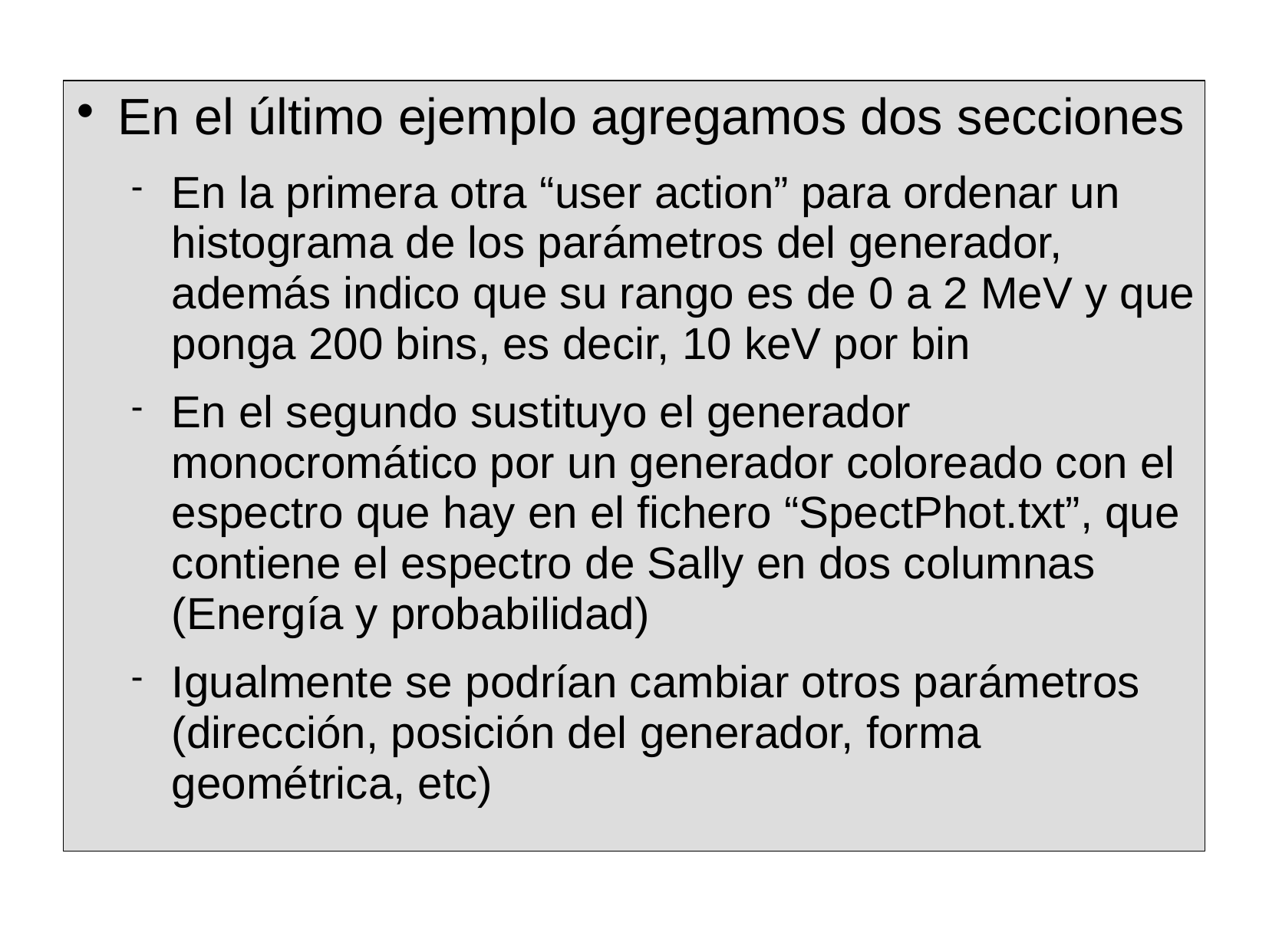

En el último ejemplo agregamos dos secciones
En la primera otra “user action” para ordenar un histograma de los parámetros del generador, además indico que su rango es de 0 a 2 MeV y que ponga 200 bins, es decir, 10 keV por bin
En el segundo sustituyo el generador monocromático por un generador coloreado con el espectro que hay en el fichero “SpectPhot.txt”, que contiene el espectro de Sally en dos columnas (Energía y probabilidad)
Igualmente se podrían cambiar otros parámetros (dirección, posición del generador, forma geométrica, etc)